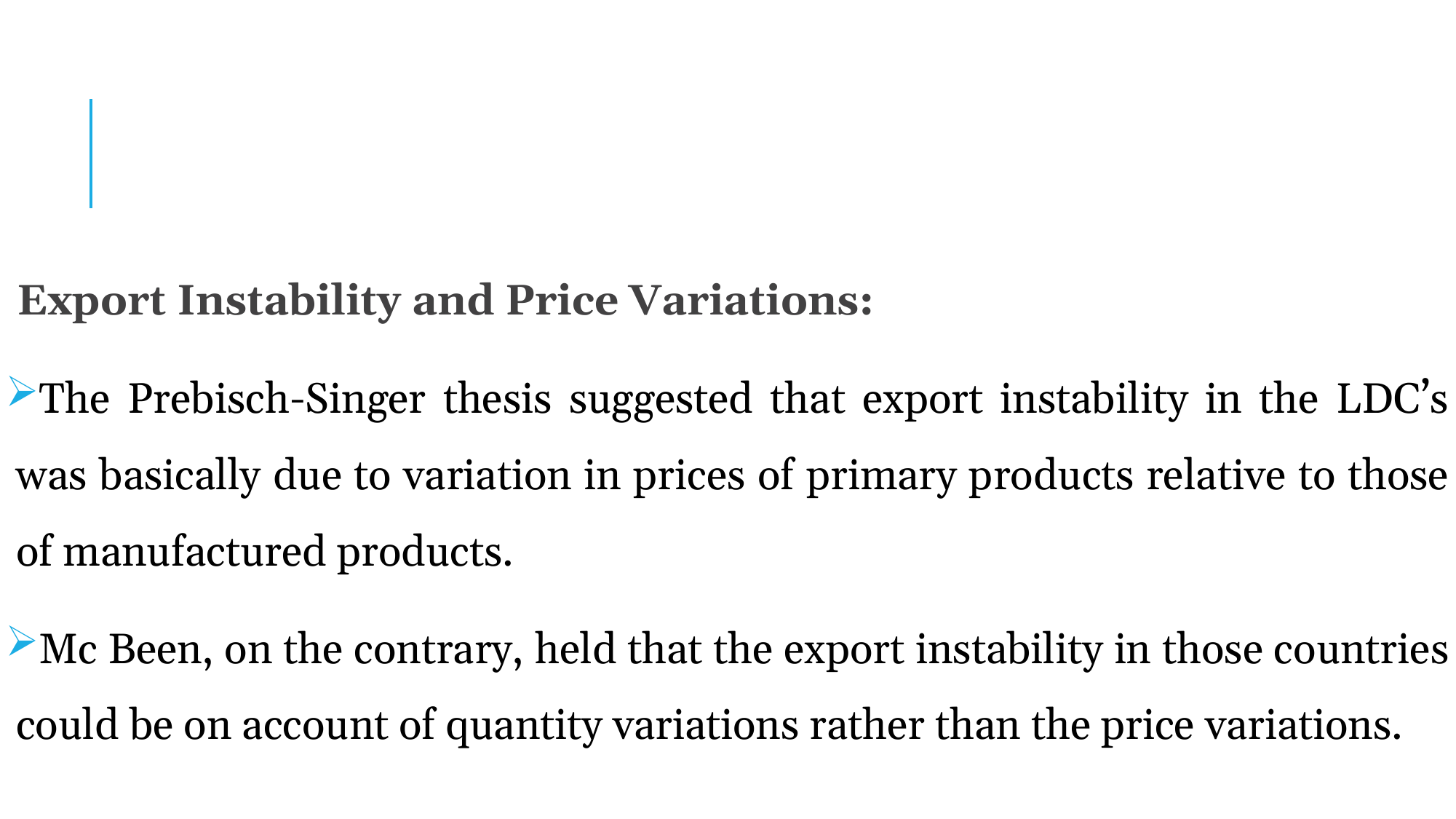

#
Export Instability and Price Variations:
The Prebisch-Singer thesis suggested that export instability in the LDC’s was basically due to variation in prices of primary products relative to those of manufactured products.
Mc Been, on the contrary, held that the export instability in those countries could be on account of quantity variations rather than the price variations.